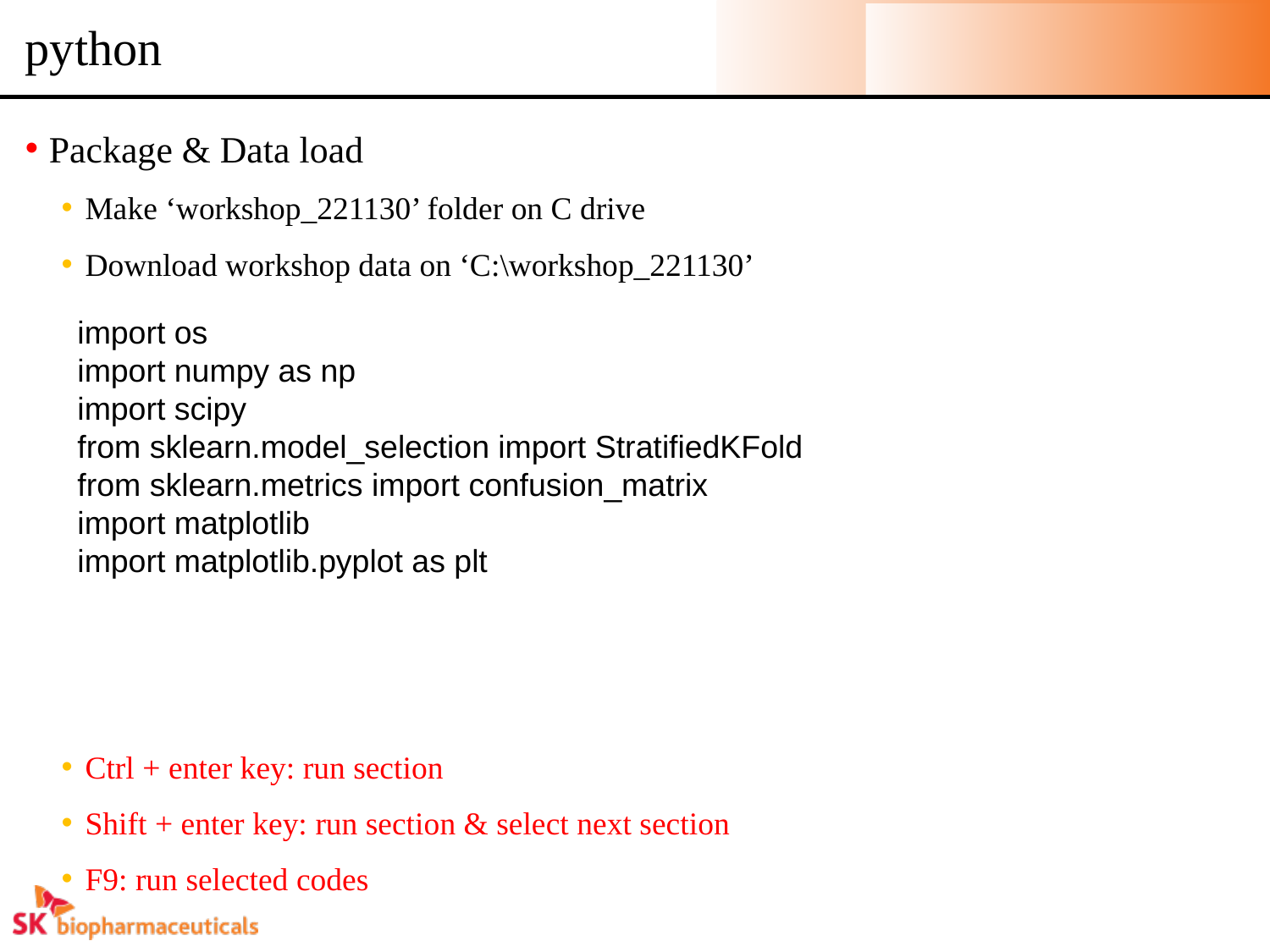

# python
Package & Data load
Make ‘workshop_221130’ folder on C drive
Download workshop data on ‘C:\workshop_221130’

Ctrl + enter key: run section
Shift + enter key: run section & select next section
F9: run selected codes

import os
import numpy as np
import scipy
from sklearn.model_selection import StratifiedKFold
from sklearn.metrics import confusion_matrix
import matplotlib
import matplotlib.pyplot as plt